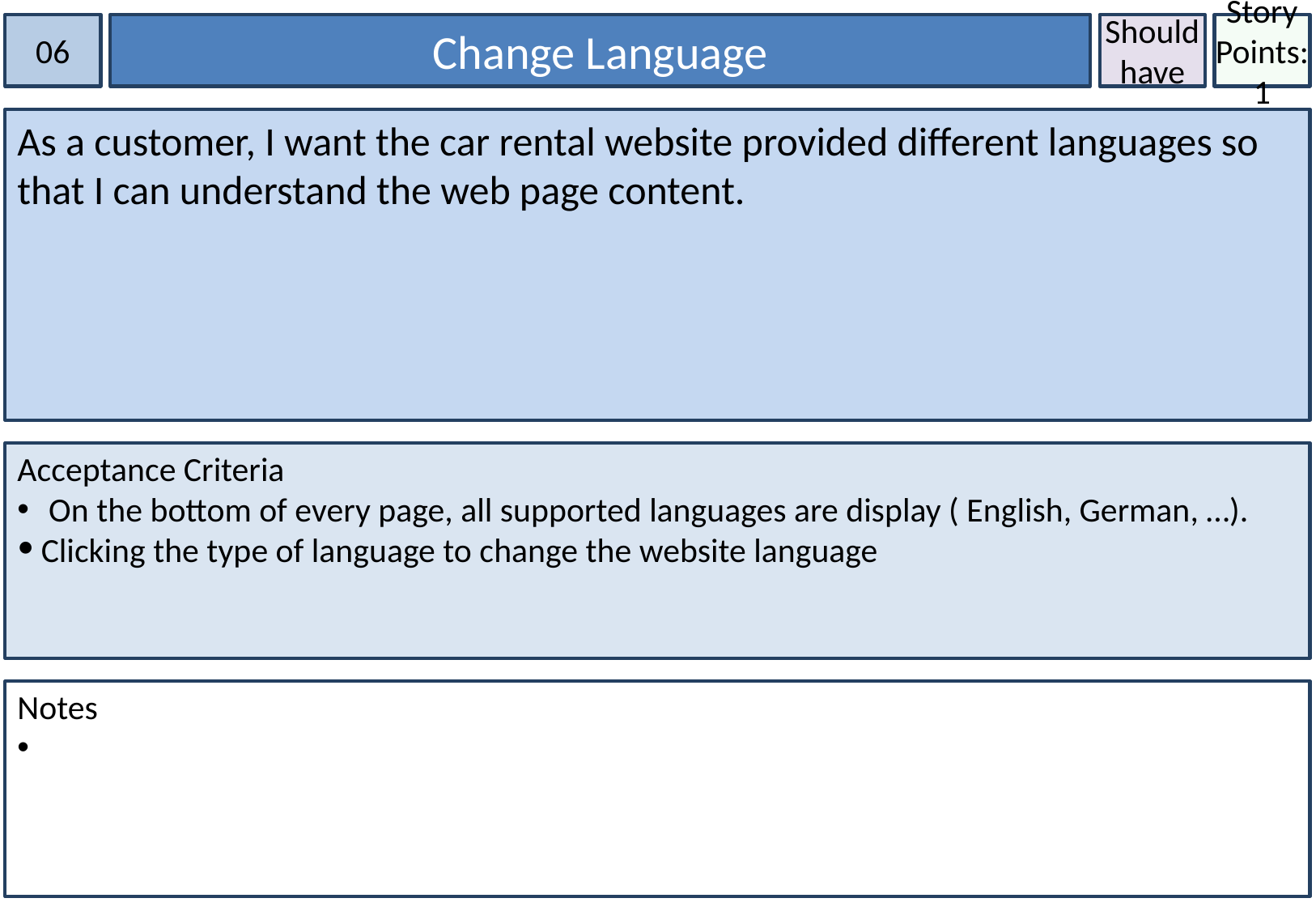

06
Change Language
Should have
Story Points:1
As a customer, I want the car rental website provided different languages so that I can understand the web page content.

Acceptance Criteria
 On the bottom of every page, all supported languages are display ( English, German, …).
Clicking the type of language to change the website language
Notes